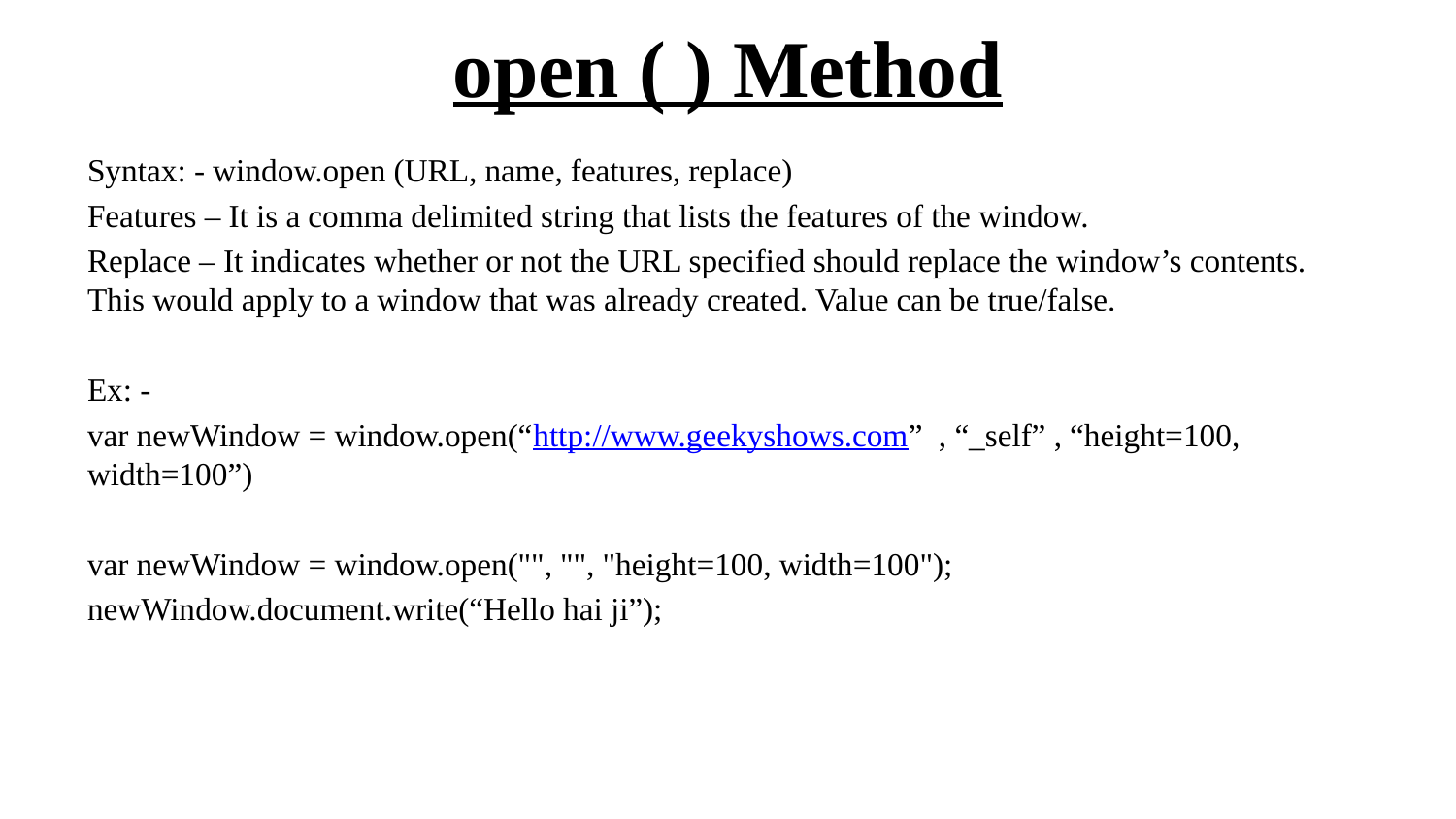

# open ( ) Method
Syntax: - window.open (URL, name, features, replace)
Features – It is a comma delimited string that lists the features of the window.
Replace – It indicates whether or not the URL specified should replace the window’s contents. This would apply to a window that was already created. Value can be true/false.

Ex: -
var newWindow = window.open(“http://www.geekyshows.com”  , “_self” , “height=100, width=100”)

var newWindow = window.open("", "", "height=100, width=100");
newWindow.document.write(“Hello hai ji”);